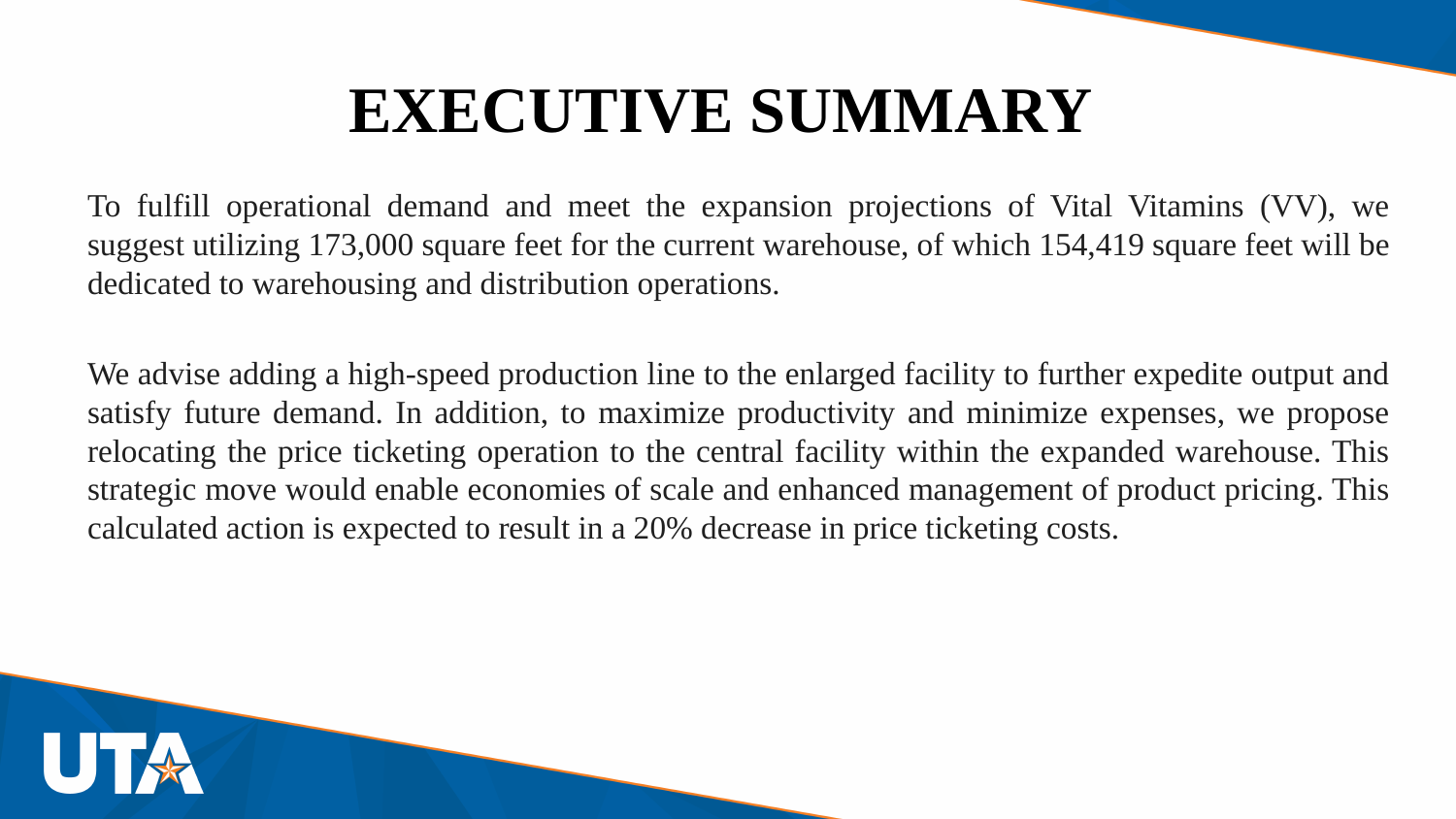

# EXECUTIVE SUMMARY
To fulfill operational demand and meet the expansion projections of Vital Vitamins (VV), we suggest utilizing 173,000 square feet for the current warehouse, of which 154,419 square feet will be dedicated to warehousing and distribution operations.

We advise adding a high-speed production line to the enlarged facility to further expedite output and satisfy future demand. In addition, to maximize productivity and minimize expenses, we propose relocating the price ticketing operation to the central facility within the expanded warehouse. This strategic move would enable economies of scale and enhanced management of product pricing. This calculated action is expected to result in a 20% decrease in price ticketing costs.